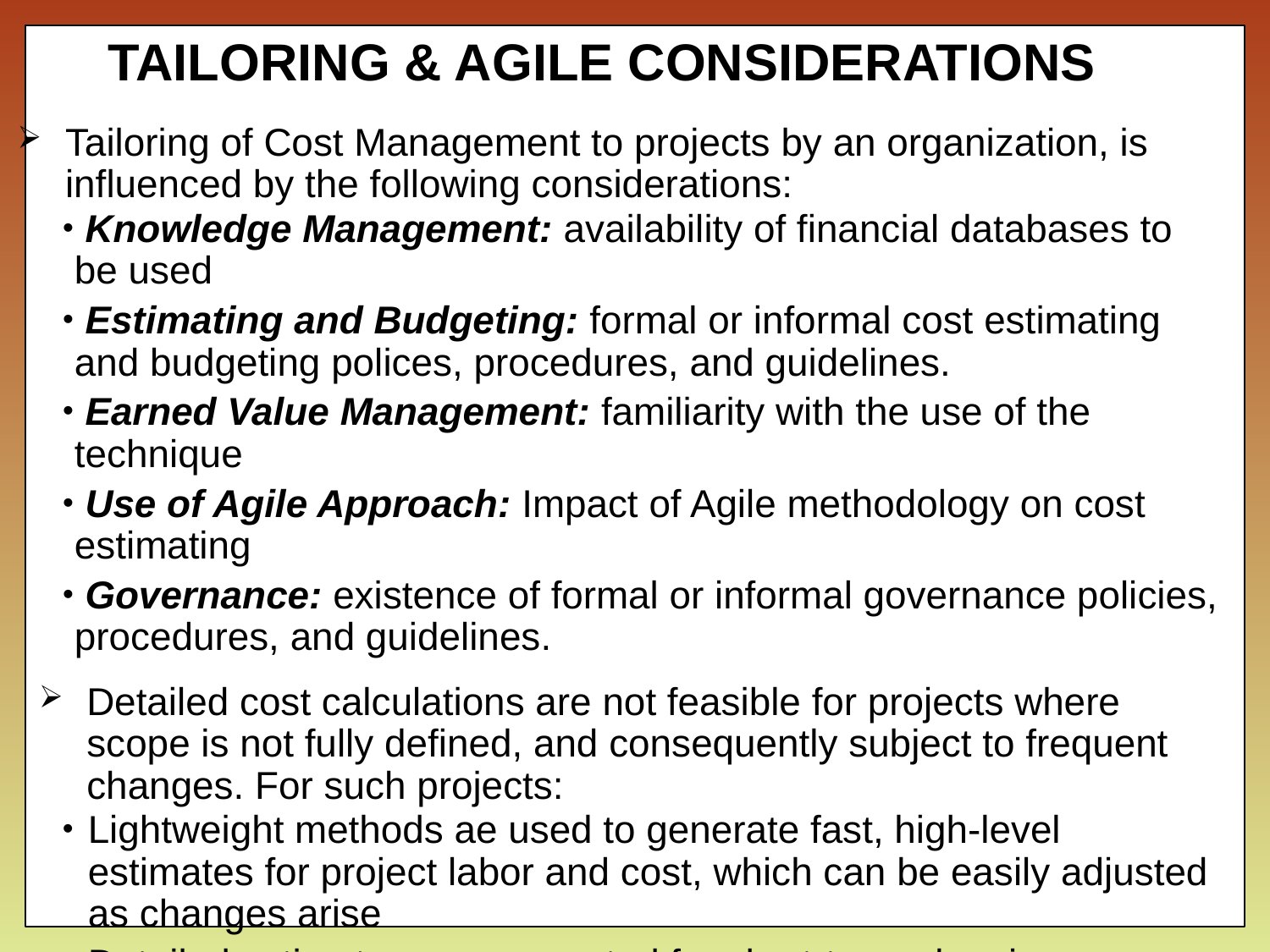

# TAILORING & AGILE CONSIDERATIONS
Tailoring of Cost Management to projects by an organization, is  influenced by the following considerations:
 Knowledge Management: availability of financial databases to be used
 Estimating and Budgeting: formal or informal cost estimating and budgeting polices, procedures, and guidelines.
 Earned Value Management: familiarity with the use of the technique
 Use of Agile Approach: Impact of Agile methodology on cost estimating
 Governance: existence of formal or informal governance policies, procedures, and guidelines.
Detailed cost calculations are not feasible for projects where scope is not fully defined, and consequently subject to frequent changes. For such projects:
Lightweight methods ae used to generate fast, high-level estimates for project labor and cost, which can be easily adjusted as changes arise
Detailed estimates are generated for short-term planning on  “Just-in-Time”  basis